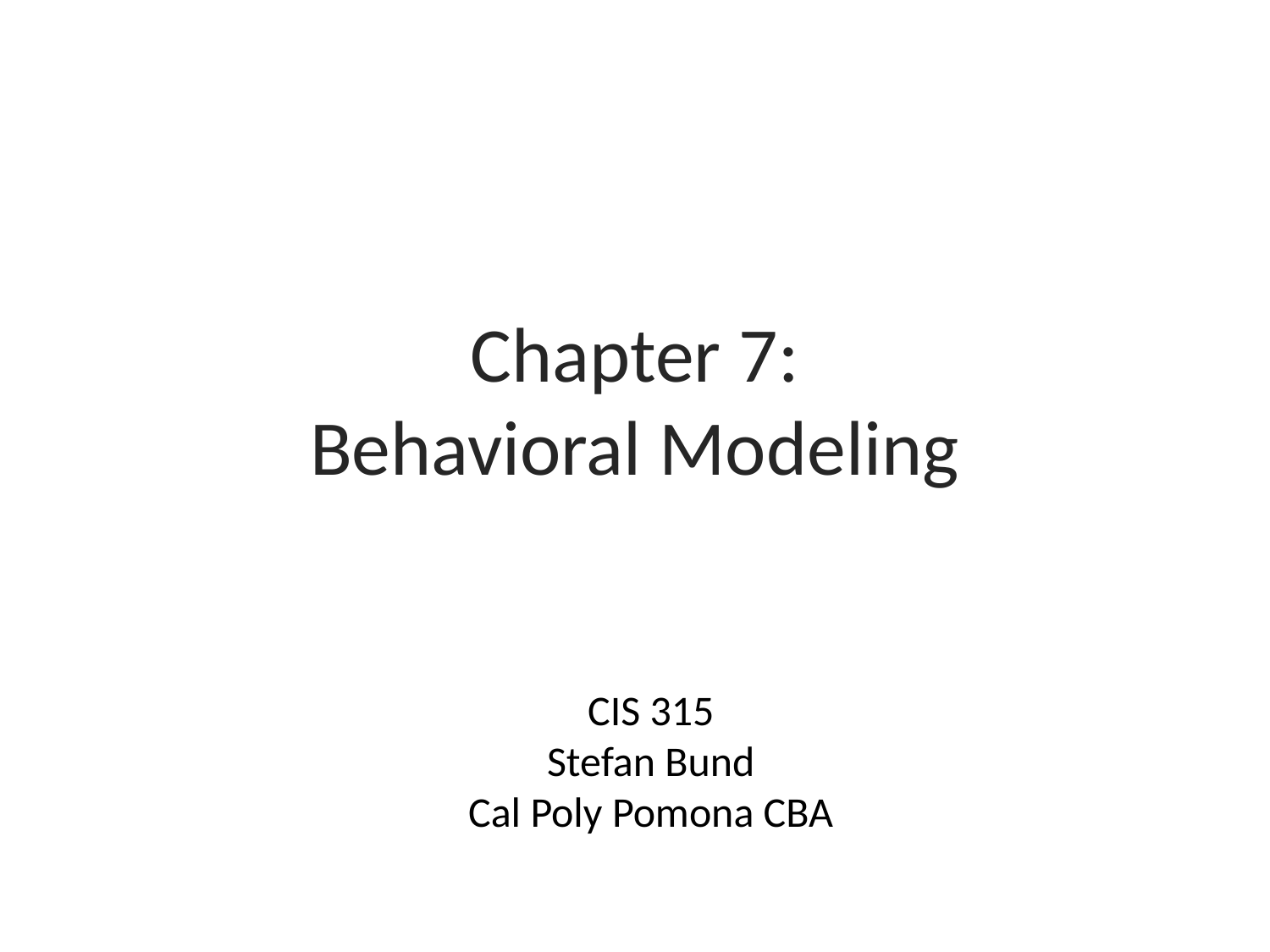

# Chapter 7: Behavioral Modeling
CIS 315
Stefan Bund
Cal Poly Pomona CBA